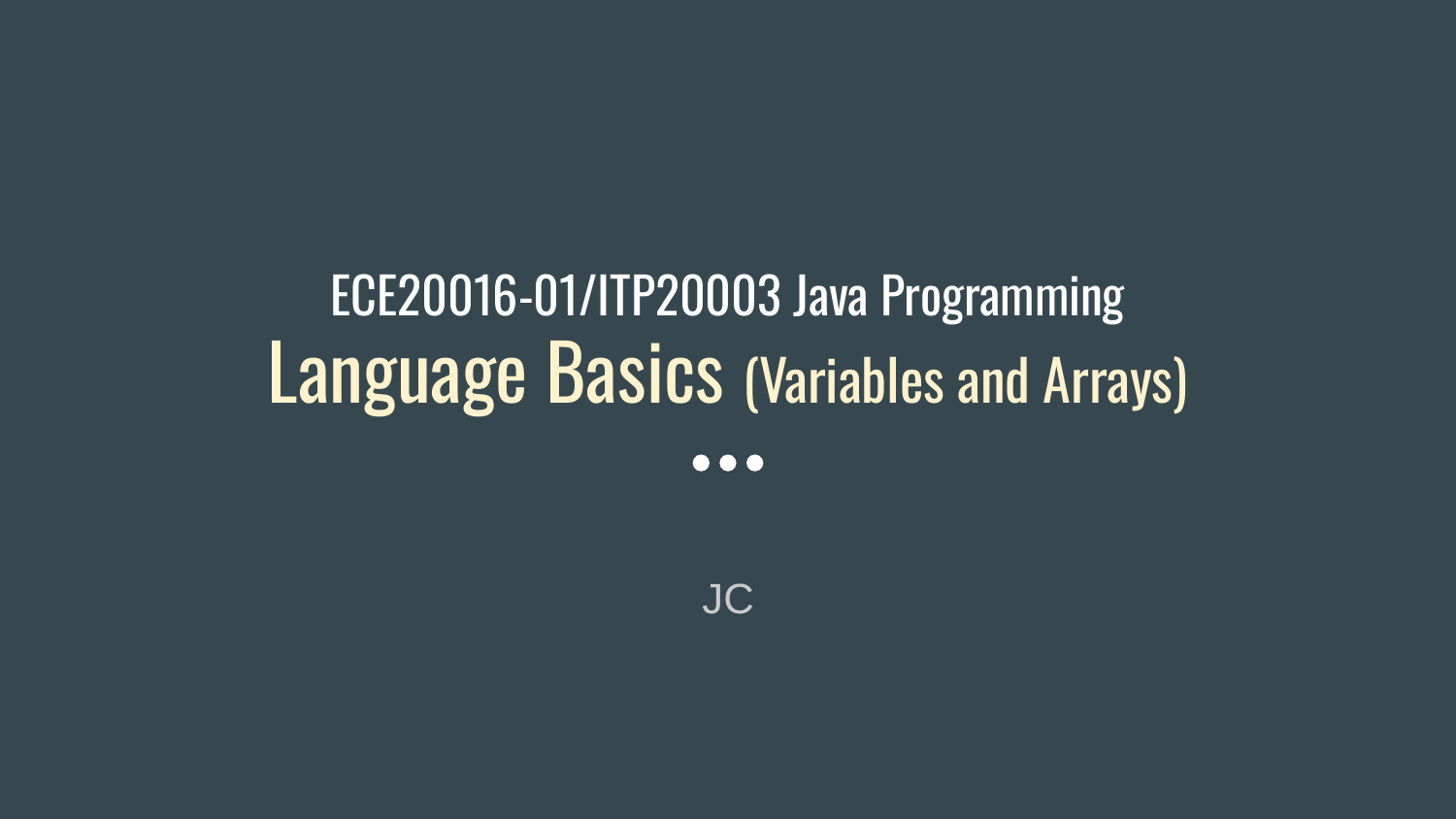

# ECE20016-01/ITP20003 Java Programming
Language Basics (Variables and Arrays)

JC